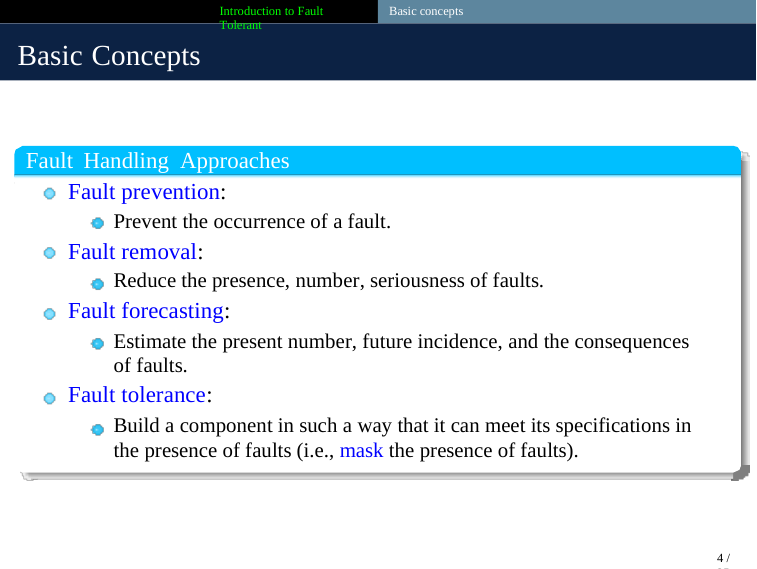

Introduction to Fault Tolerant
Basic concepts

Basic Concepts

Fault Handling Approaches
Fault prevention:
Prevent the occurrence of a fault.
Fault removal:
Reduce the presence, number, seriousness of faults.
Fault forecasting:
Estimate the present number, future incidence, and the consequences of faults.
Fault tolerance:
Build a component in such a way that it can meet its specifications in the presence of faults (i.e., mask the presence of faults).

4 / 35